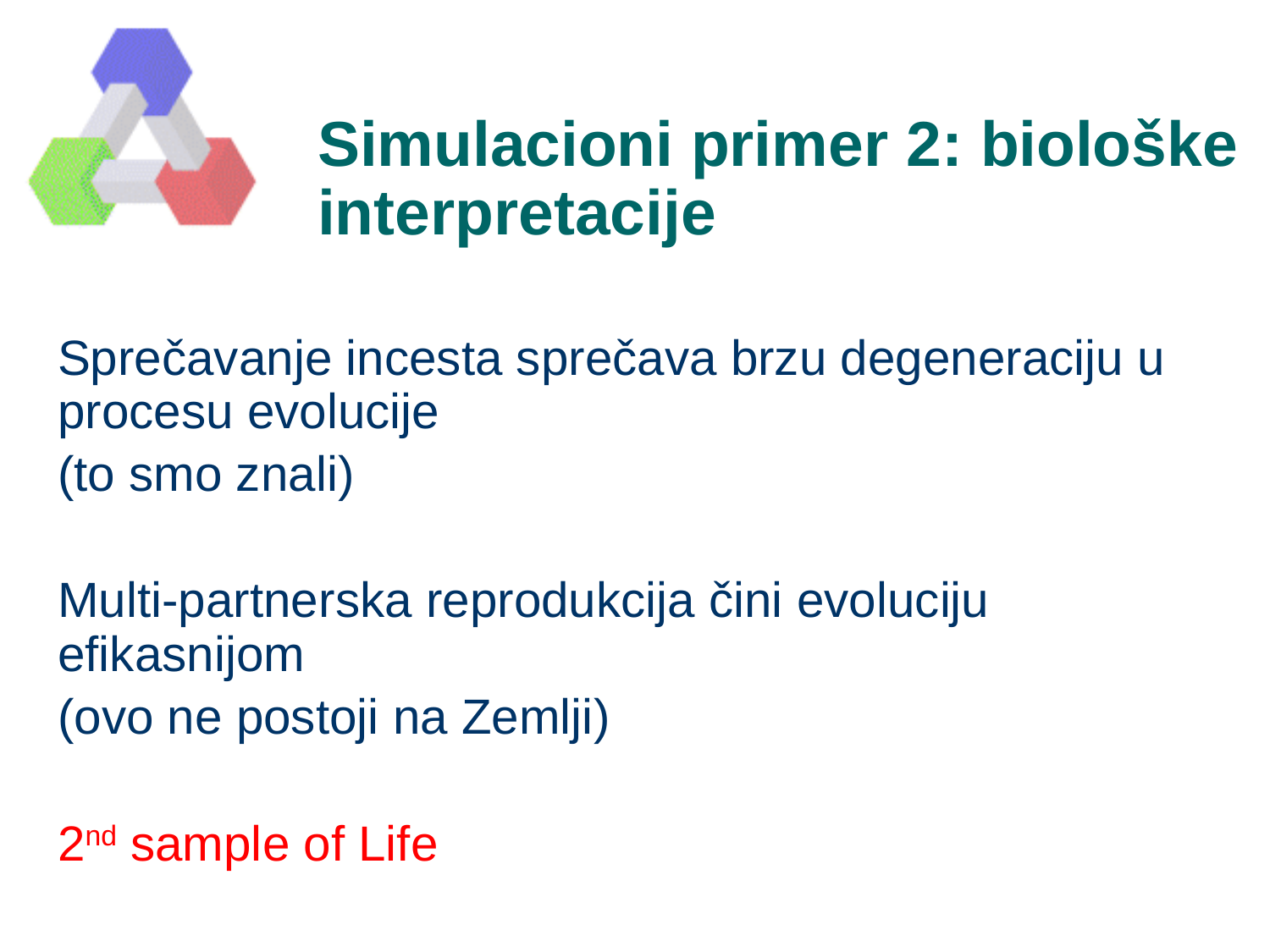

# Simulacioni primer 2: biološke interpretacije
Sprečavanje incesta sprečava brzu degeneraciju u procesu evolucije
(to smo znali)

Multi-partnerska reprodukcija čini evoluciju efikasnijom
(ovo ne postoji na Zemlji)

2nd sample of Life